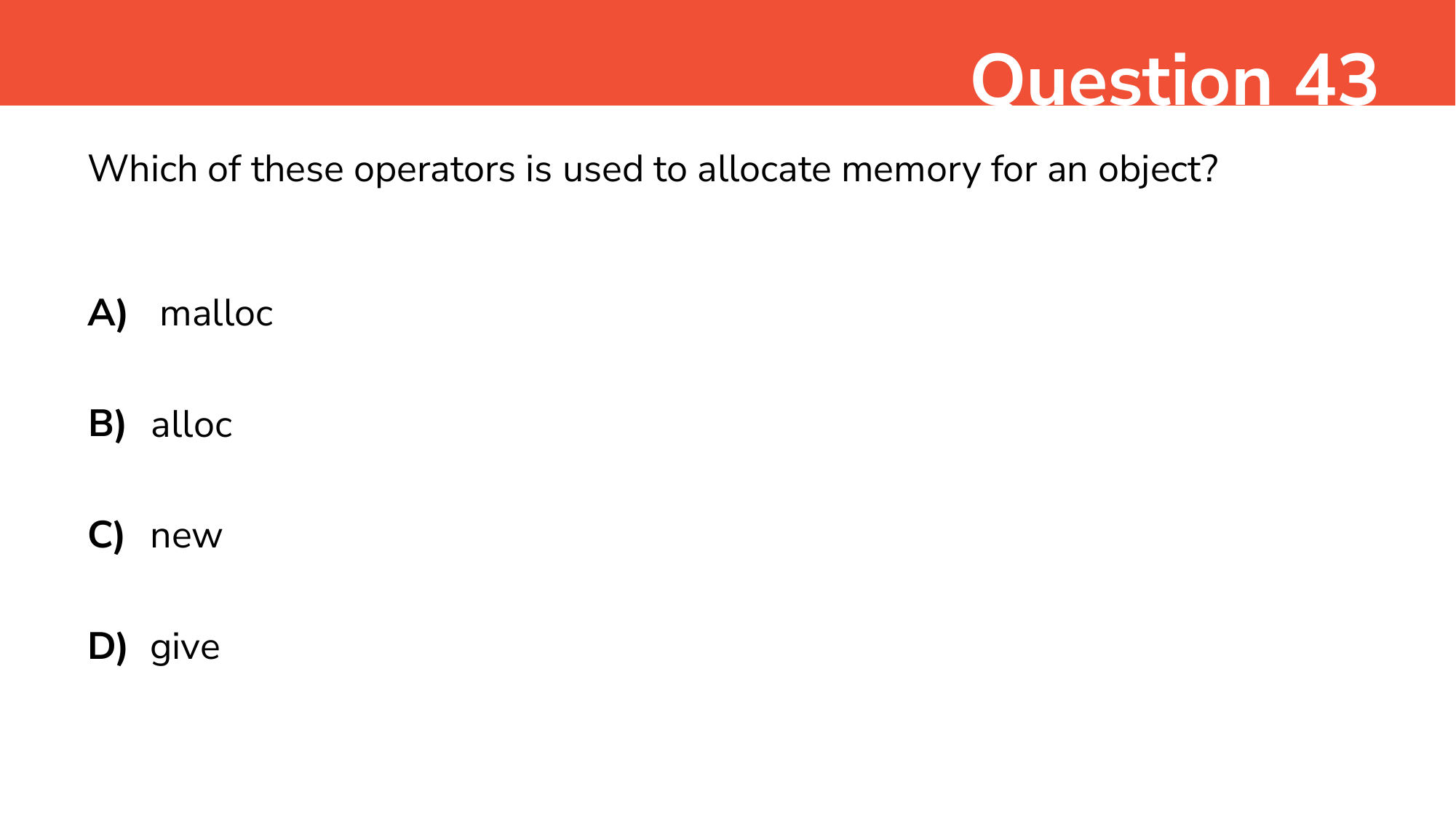

Question 43
Which of these operators is used to allocate memory for an object?
A)
 malloc
B)
alloc
C)
new
D)
give